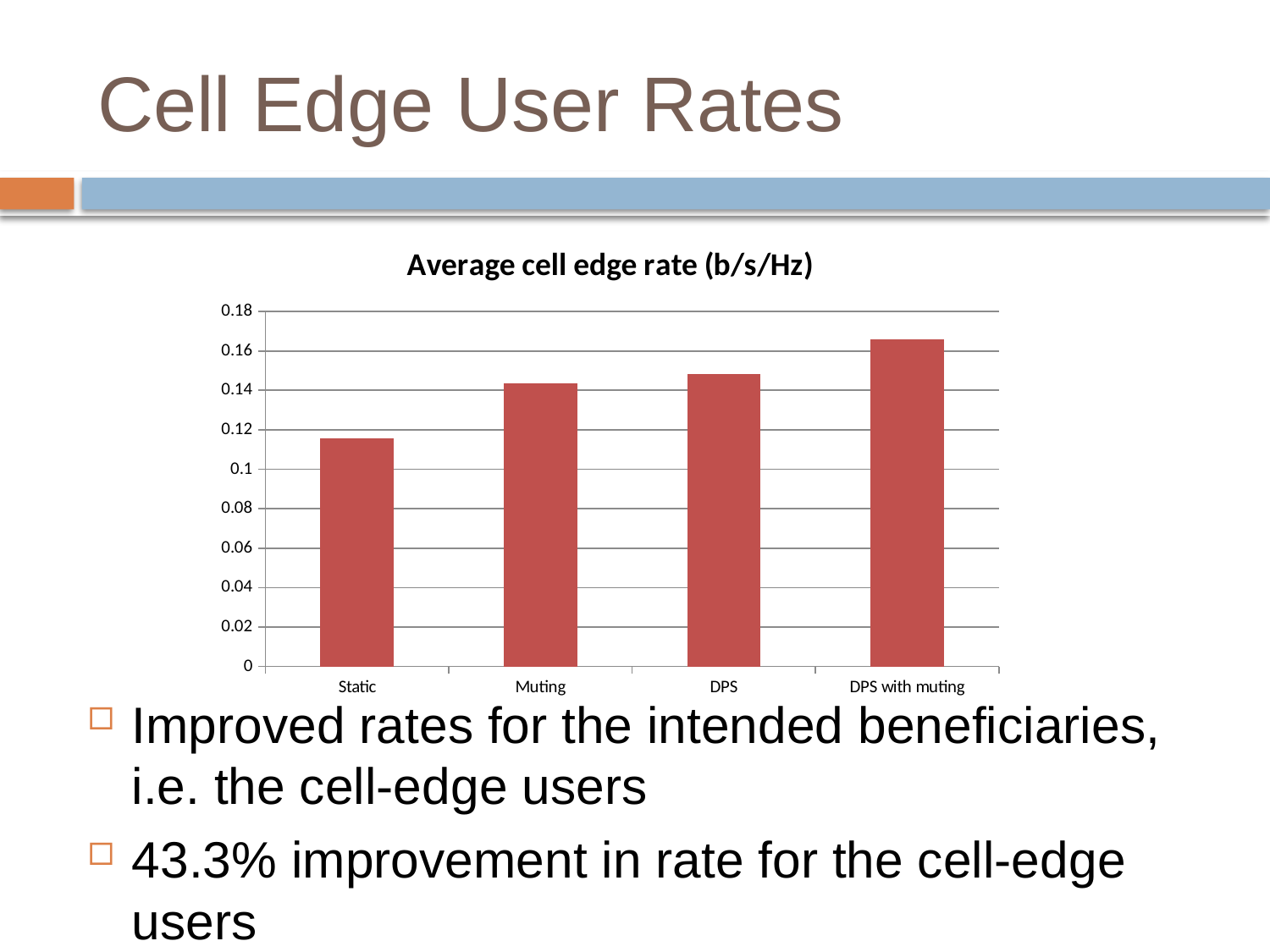

# Cell Edge User Rates

### Chart:

| Category | Average cell edge rate (b/s/Hz) |
|---|---|
| Static | 0.11559999999999998 |
| Muting | 0.1436 |
| DPS | 0.14820000000000005 |
| DPS with muting | 0.1657 |
Improved rates for the intended beneficiaries, i.e. the cell-edge users
43.3% improvement in rate for the cell-edge users